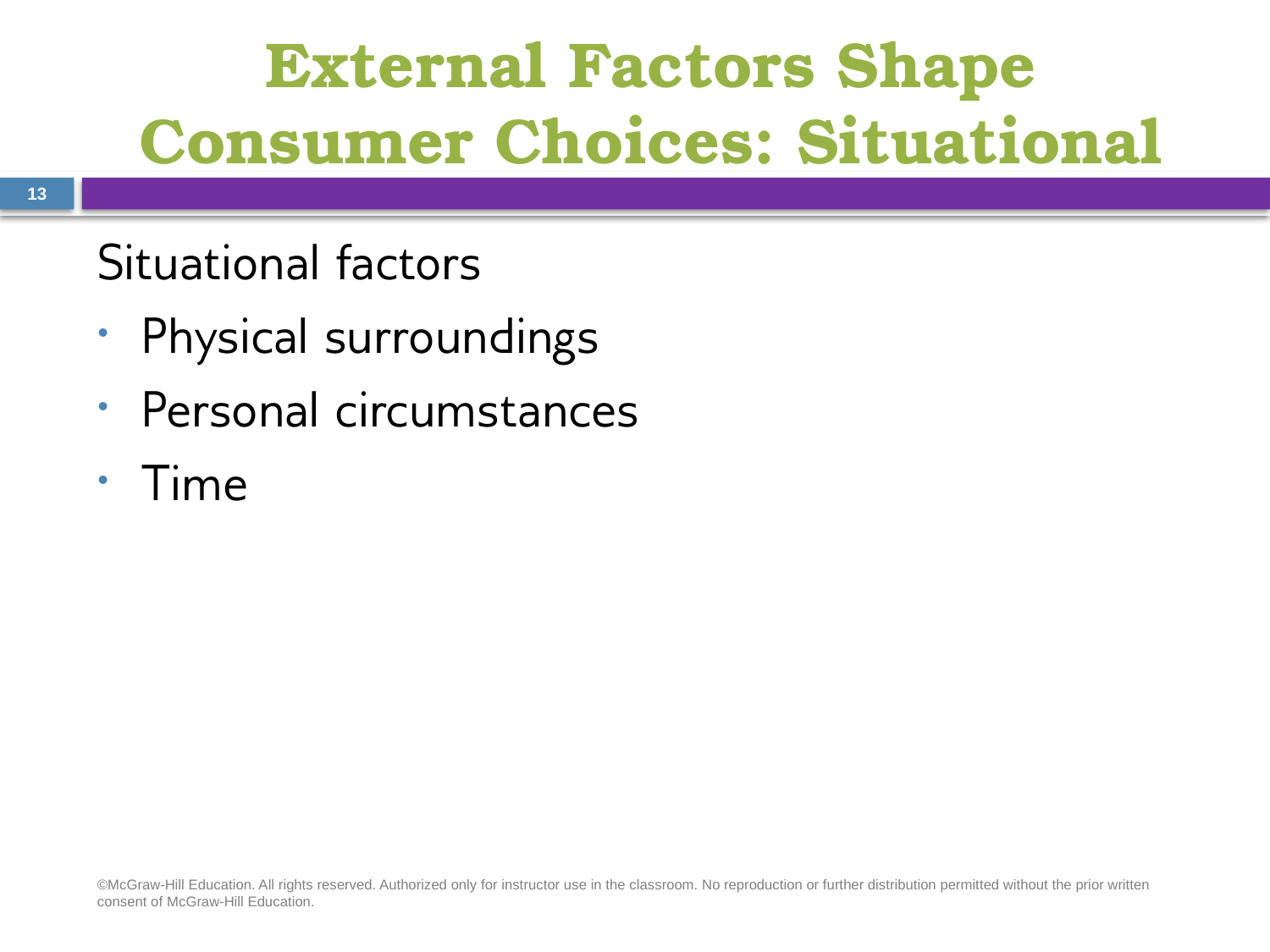

# External Factors Shape Consumer Choices: Situational
13
Situational factors
Physical surroundings
Personal circumstances
Time

©McGraw-Hill Education. All rights reserved. Authorized only for instructor use in the classroom. No reproduction or further distribution permitted without the prior written consent of McGraw-Hill Education.